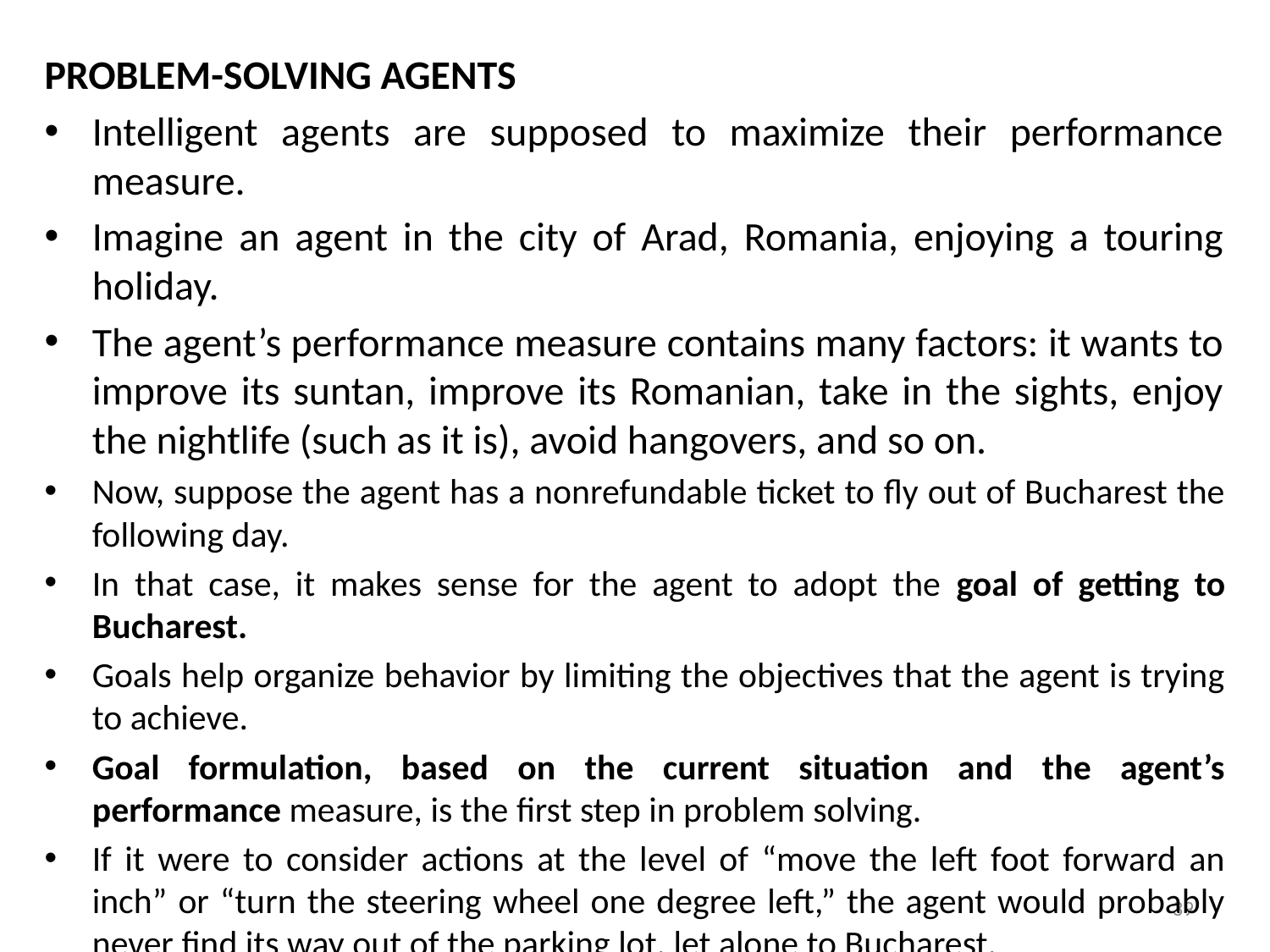

PROBLEM-SOLVING AGENTS
Intelligent agents are supposed to maximize their performance measure.
Imagine an agent in the city of Arad, Romania, enjoying a touring holiday.
The agent’s performance measure contains many factors: it wants to improve its suntan, improve its Romanian, take in the sights, enjoy the nightlife (such as it is), avoid hangovers, and so on.
Now, suppose the agent has a nonrefundable ticket to fly out of Bucharest the following day.
In that case, it makes sense for the agent to adopt the goal of getting to Bucharest.
Goals help organize behavior by limiting the objectives that the agent is trying to achieve.
Goal formulation, based on the current situation and the agent’s performance measure, is the first step in problem solving.
If it were to consider actions at the level of “move the left foot forward an inch” or “turn the steering wheel one degree left,” the agent would probably never find its way out of the parking lot, let alone to Bucharest.

39